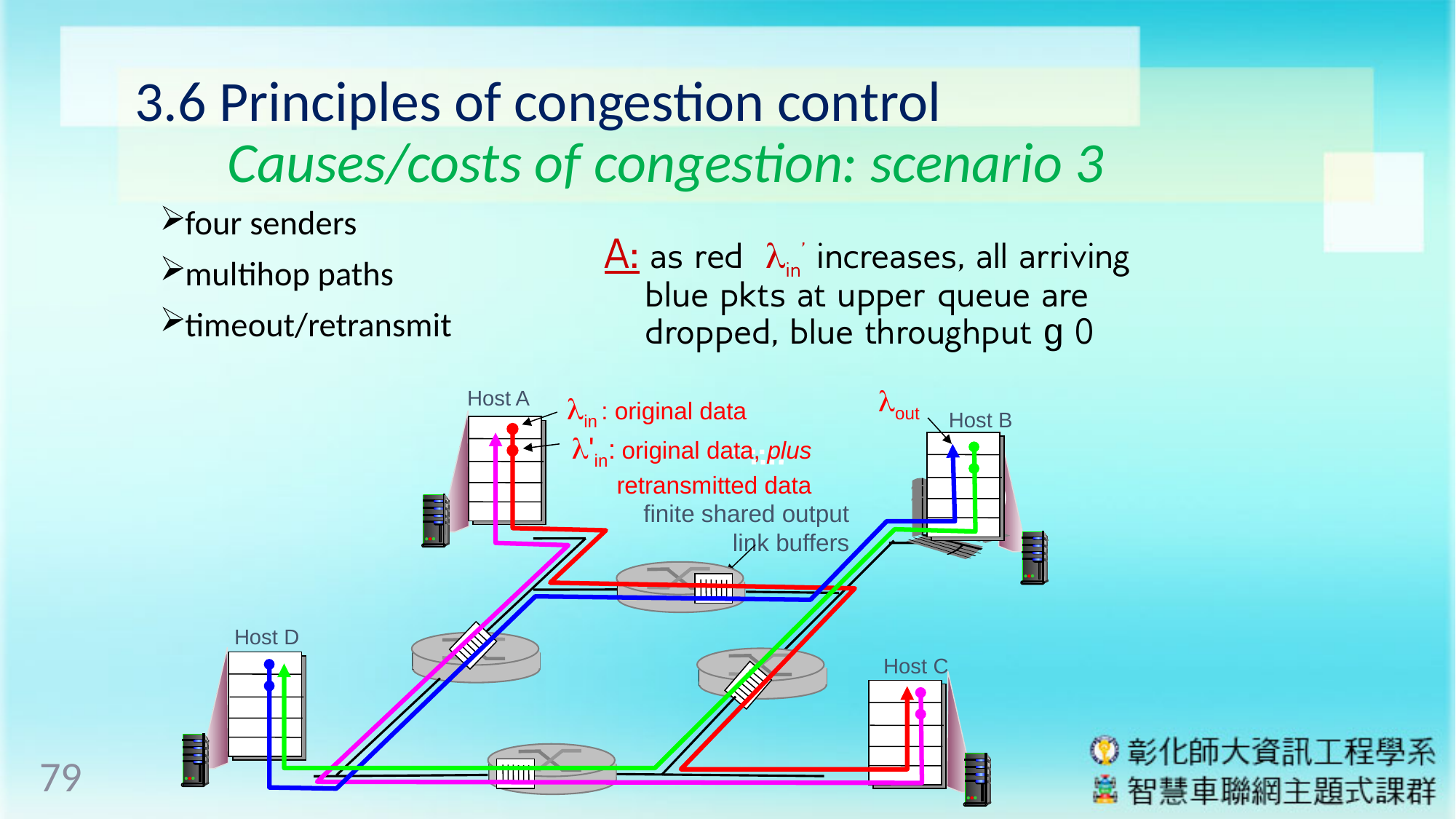

# 3.6 Principles of congestion control Causes/costs of congestion: scenario 3
four senders
multihop paths
timeout/retransmit

A: as red  λin’ increases, all arriving blue pkts at upper queue are dropped, blue throughput g 0
λout
Host A
λin : original data
Host B

λ'in: original data, plus retransmitted data

finite shared output link buffers

Host D

Host C

79